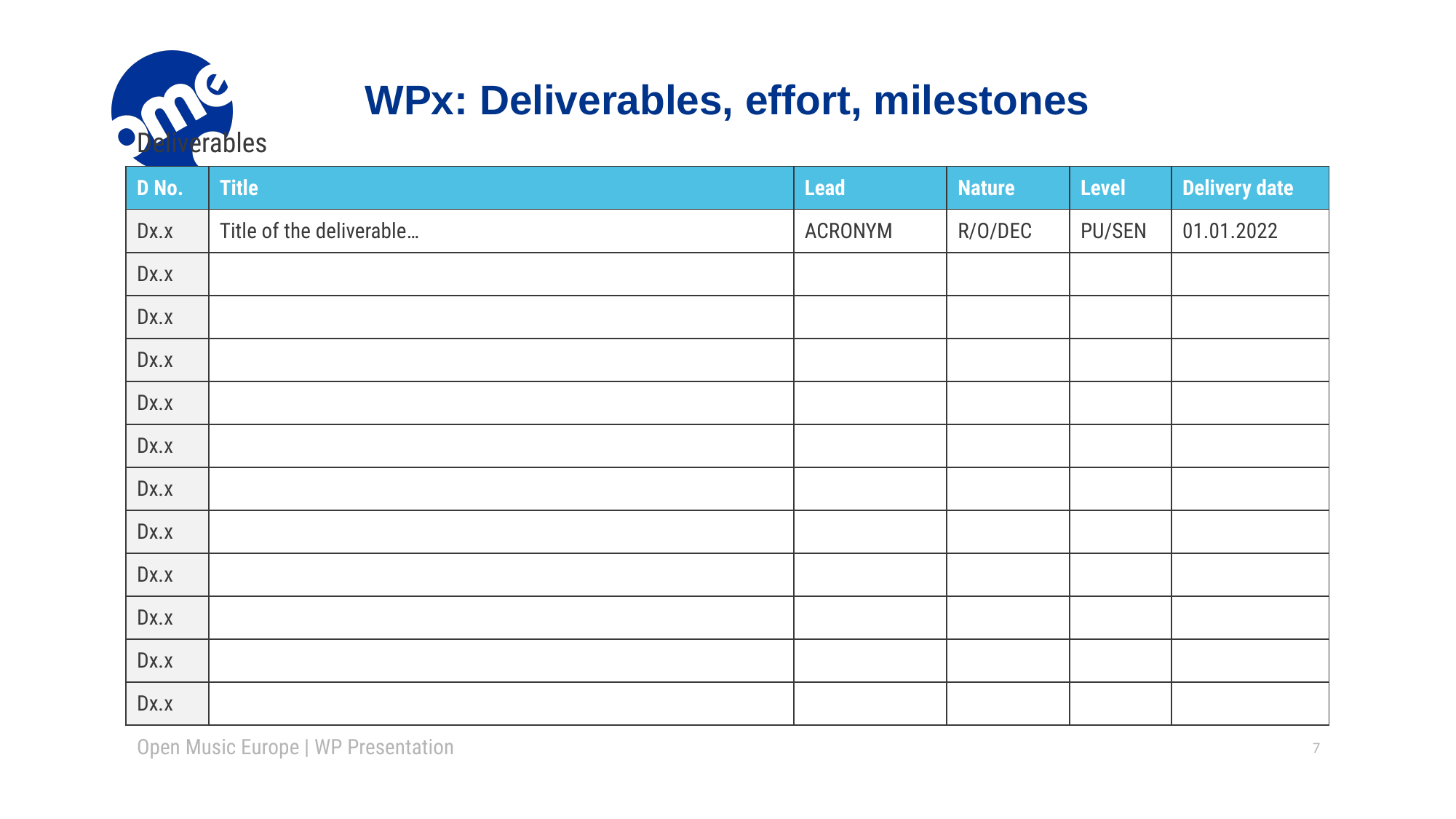

# WPx: Deliverables, effort, milestones
Deliverables

| D No. | Title | Lead | Nature | Level | Delivery date |
| --- | --- | --- | --- | --- | --- |
| Dx.x | Title of the deliverable… | ACRONYM | R/O/DEC | PU/SEN | 01.01.2022 |
| Dx.x |  |  |  |  |  |
| Dx.x |  |  |  |  |  |
| Dx.x |  |  |  |  |  |
| Dx.x |  |  |  |  |  |
| Dx.x |  |  |  |  |  |
| Dx.x |  |  |  |  |  |
| Dx.x |  |  |  |  |  |
| Dx.x |  |  |  |  |  |
| Dx.x |  |  |  |  |  |
| Dx.x |  |  |  |  |  |
| Dx.x |  |  |  |  |  |
Open Music Europe | WP Presentation
7